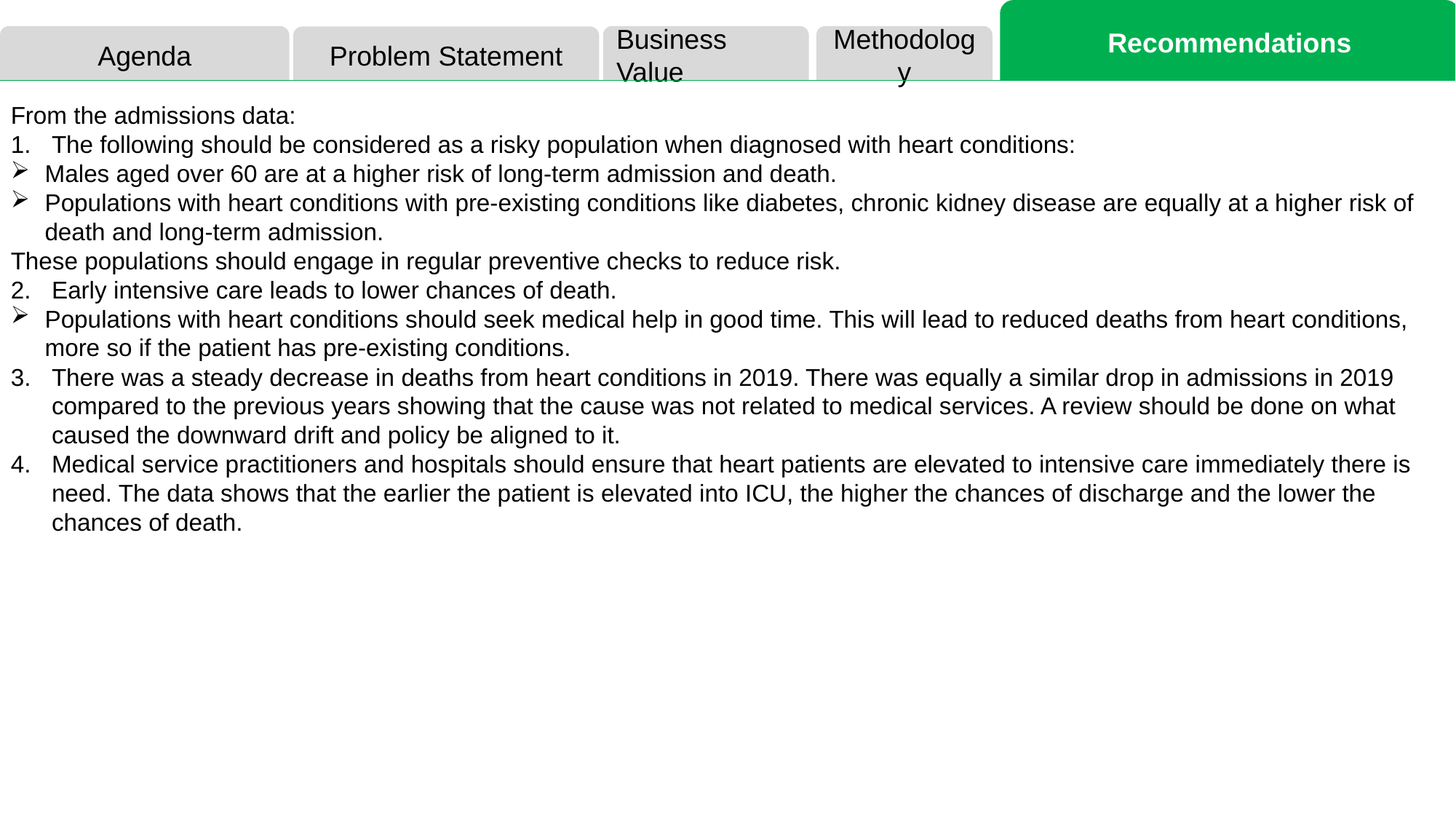

Recommendations
Agenda
Methodology
Business Value
Problem Statement
From the admissions data:
The following should be considered as a risky population when diagnosed with heart conditions:
Males aged over 60 are at a higher risk of long-term admission and death.
Populations with heart conditions with pre-existing conditions like diabetes, chronic kidney disease are equally at a higher risk of death and long-term admission.
These populations should engage in regular preventive checks to reduce risk.
Early intensive care leads to lower chances of death.
Populations with heart conditions should seek medical help in good time. This will lead to reduced deaths from heart conditions, more so if the patient has pre-existing conditions.
There was a steady decrease in deaths from heart conditions in 2019. There was equally a similar drop in admissions in 2019 compared to the previous years showing that the cause was not related to medical services. A review should be done on what caused the downward drift and policy be aligned to it.
Medical service practitioners and hospitals should ensure that heart patients are elevated to intensive care immediately there is need. The data shows that the earlier the patient is elevated into ICU, the higher the chances of discharge and the lower the chances of death.